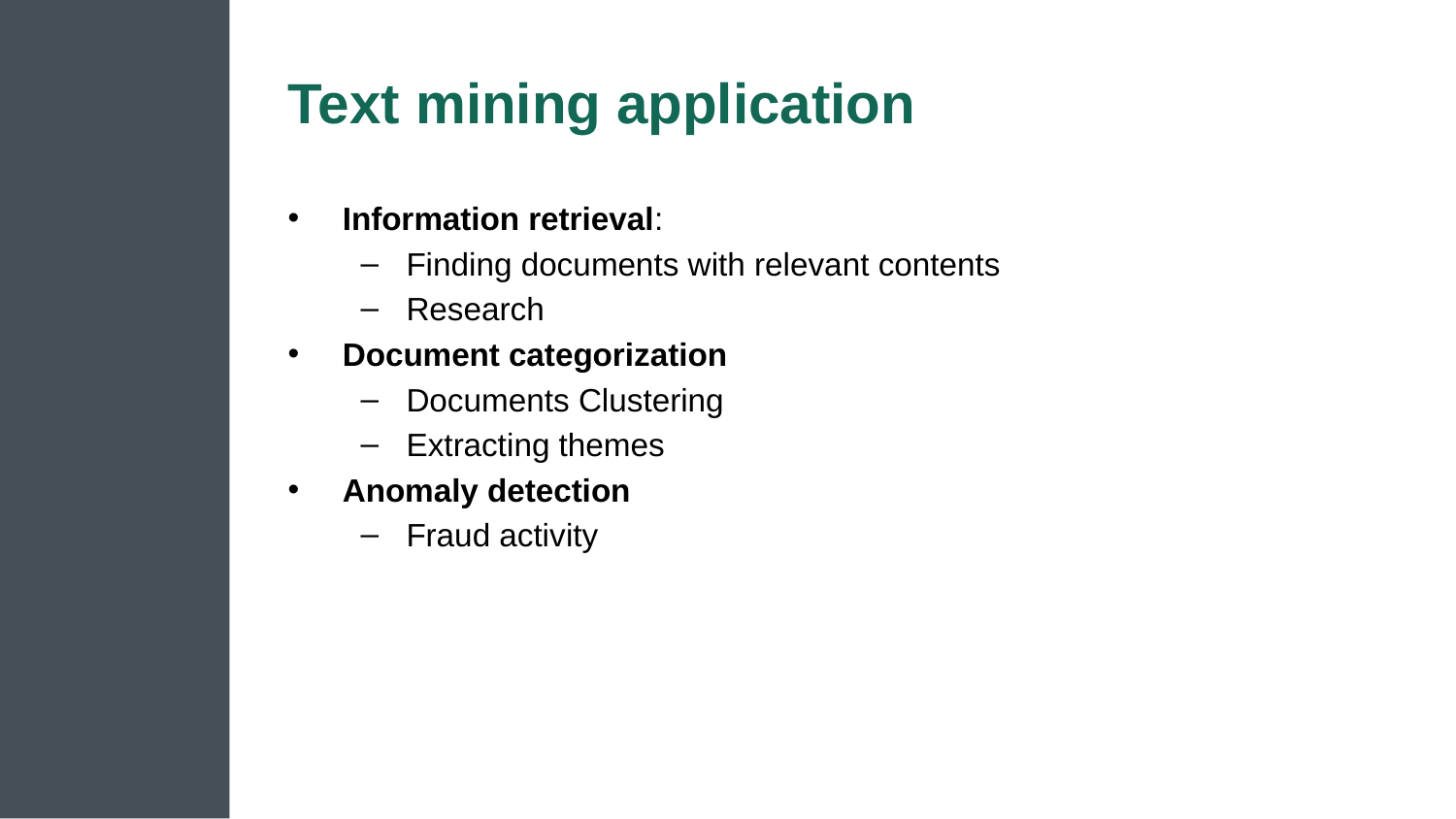

# Text mining application
Information retrieval:
Finding documents with relevant contents
Research
Document categorization
Documents Clustering
Extracting themes
Anomaly detection
Fraud activity